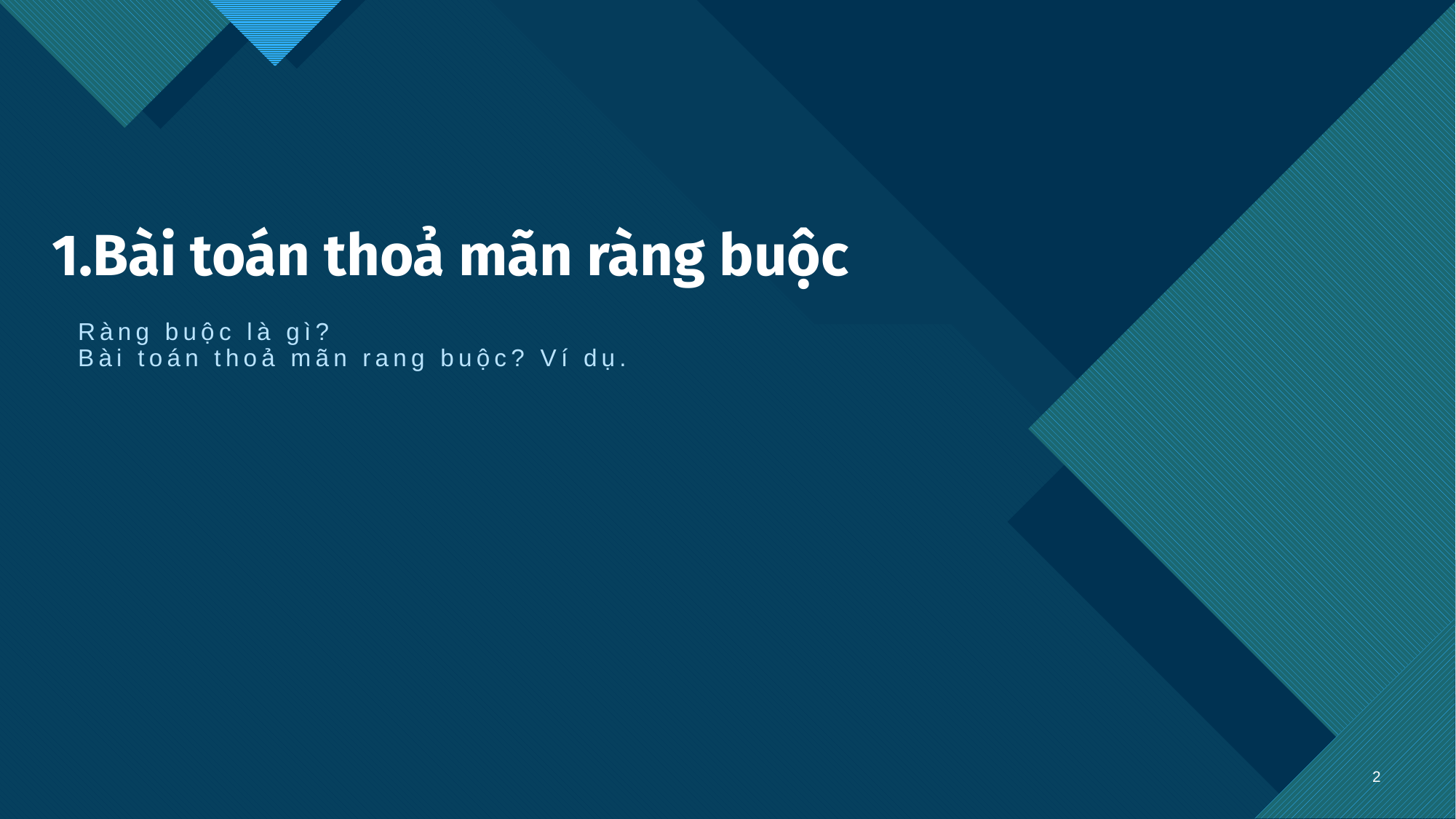

# 1.Bài toán thoả mãn ràng buộc
Ràng buộc là gì?
Bài toán thoả mãn rang buộc? Ví dụ.
2